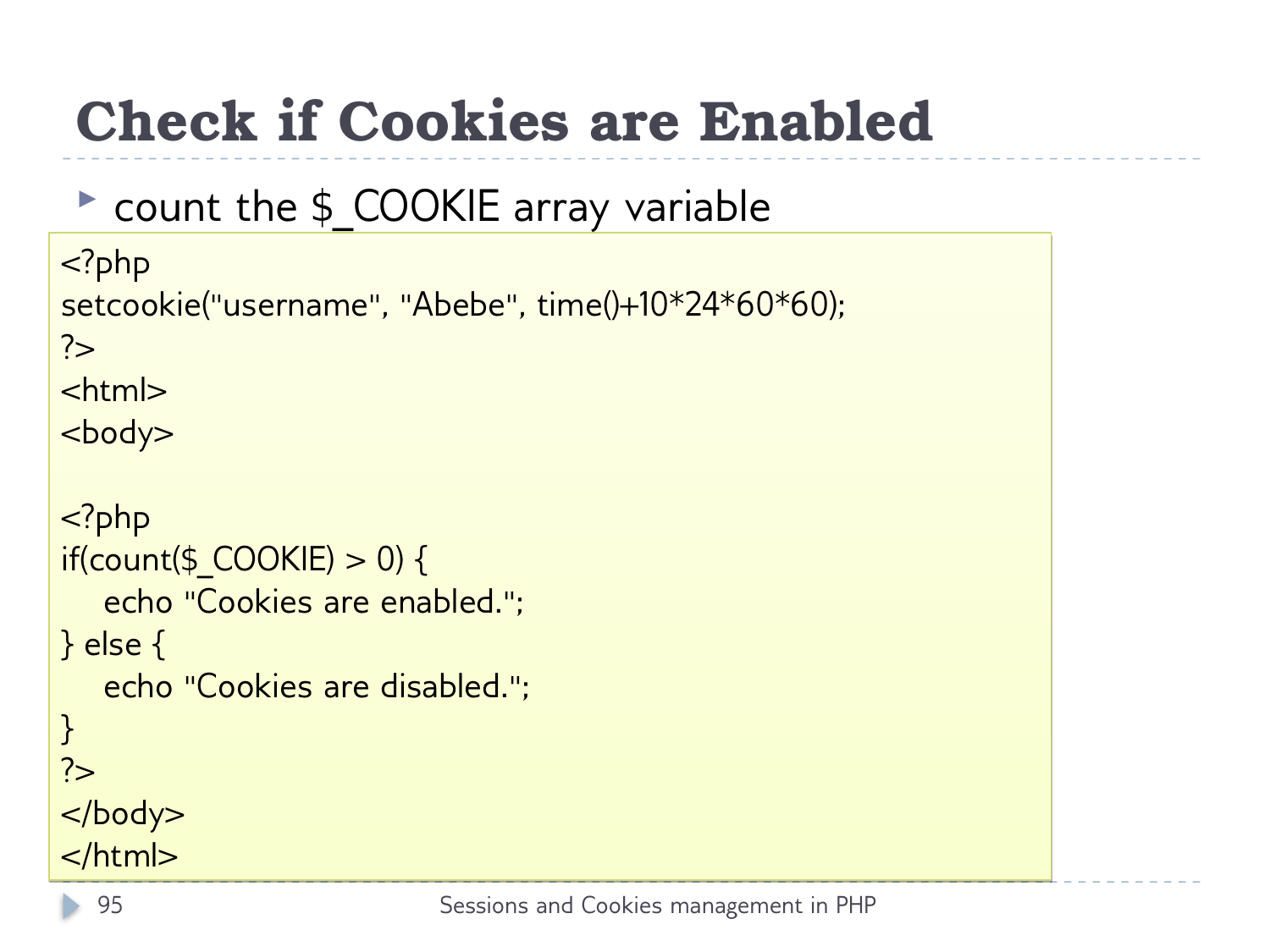

Check if Cookies are Enabled
count the $_COOKIE array variable

<?php
setcookie("username", "Abebe", time()+10*24*60*60);
?>
<html>
<body>

<?php
if(count($_COOKIE) > 0) {
    echo "Cookies are enabled.";
} else {
    echo "Cookies are disabled.";
}
?>
</body>
</html>
95
Sessions and Cookies management in PHP